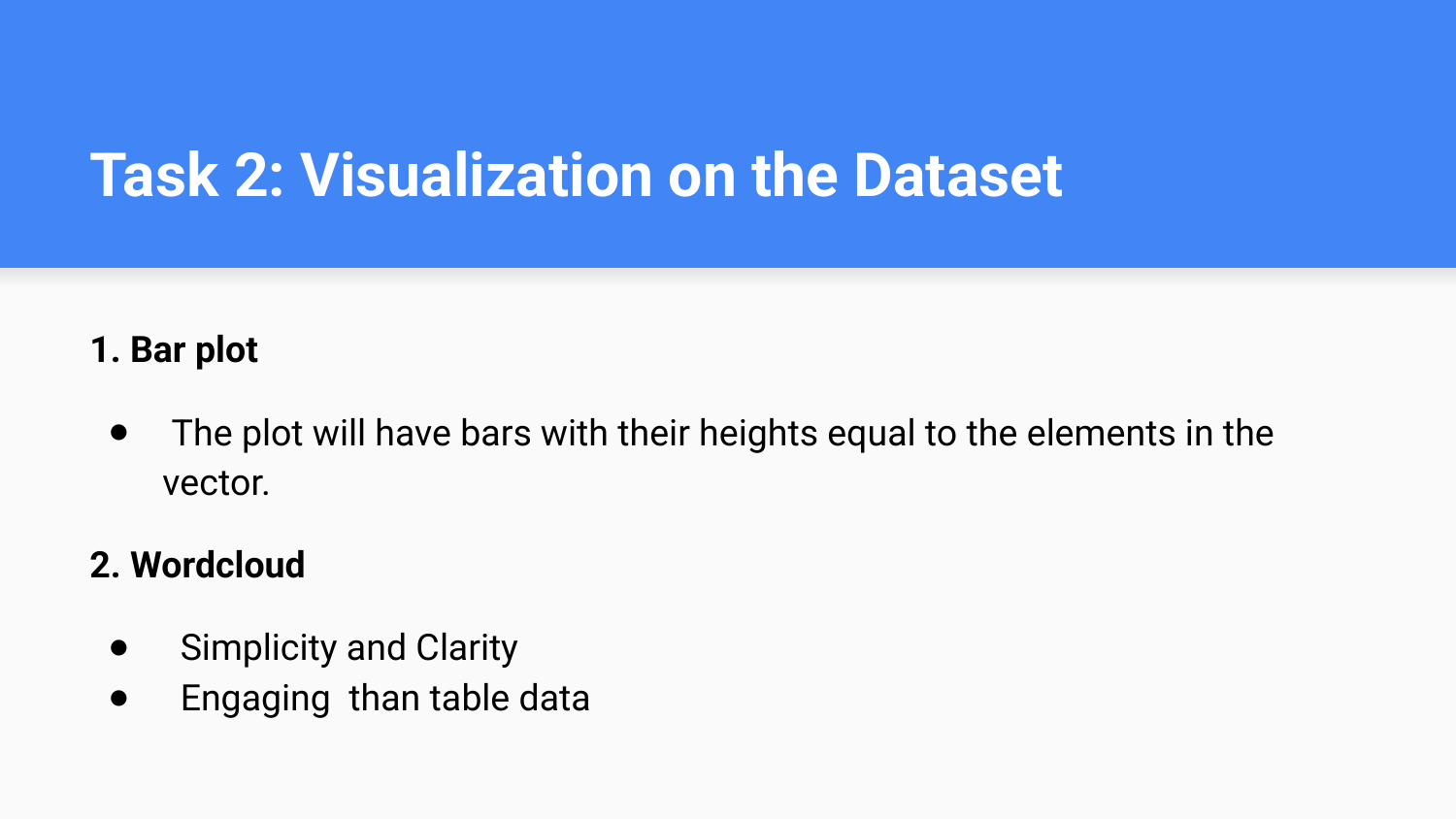

# Task 2: Visualization on the Dataset
1. Bar plot
 The plot will have bars with their heights equal to the elements in the vector.
2. Wordcloud
  Simplicity and Clarity
  Engaging  than table data